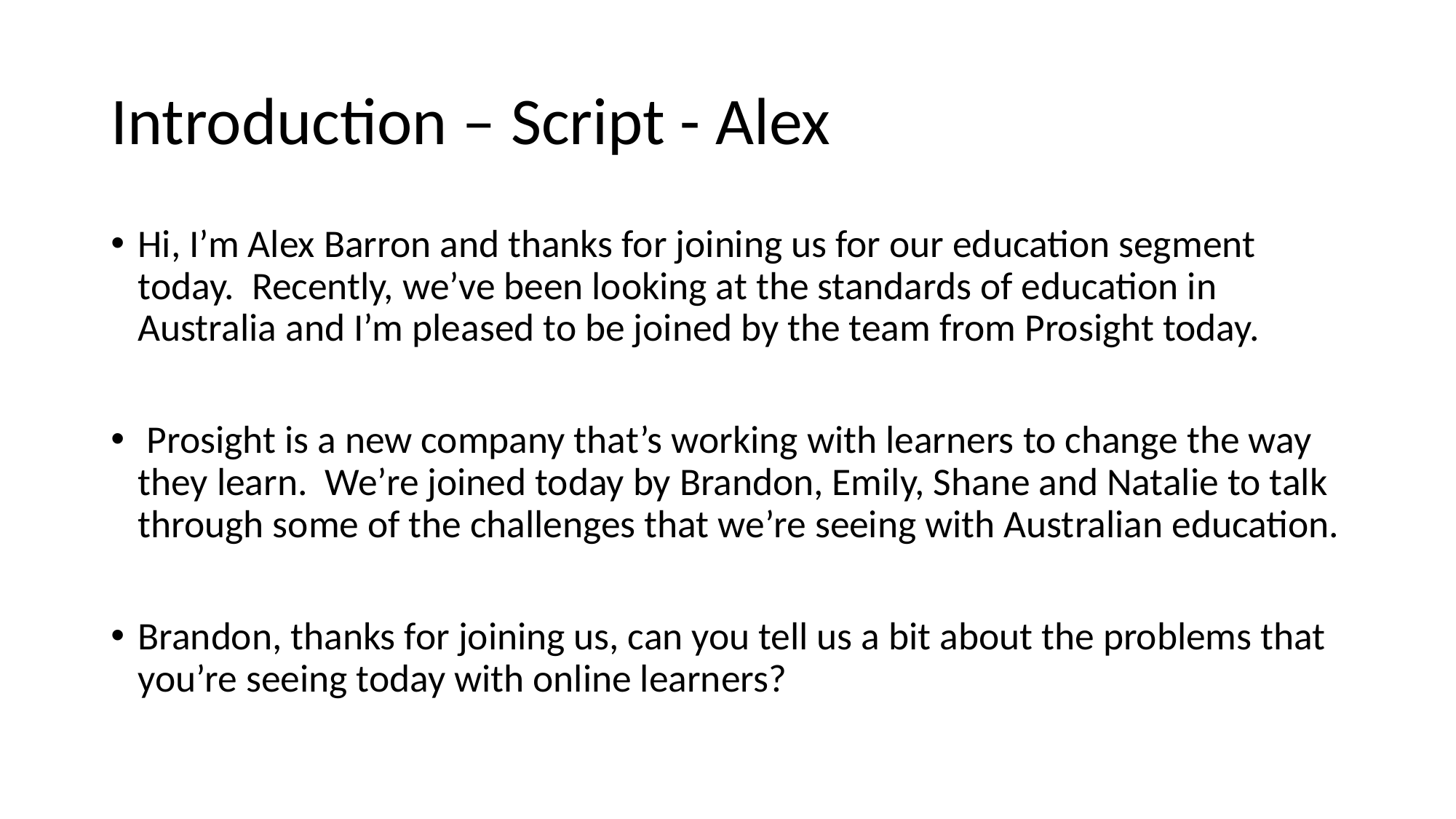

# Introduction – Script - Alex
Hi, I’m Alex Barron and thanks for joining us for our education segment today.  Recently, we’ve been looking at the standards of education in Australia and I’m pleased to be joined by the team from Prosight today.

 Prosight is a new company that’s working with learners to change the way they learn.  We’re joined today by Brandon, Emily, Shane and Natalie to talk through some of the challenges that we’re seeing with Australian education.

Brandon, thanks for joining us, can you tell us a bit about the problems that you’re seeing today with online learners?